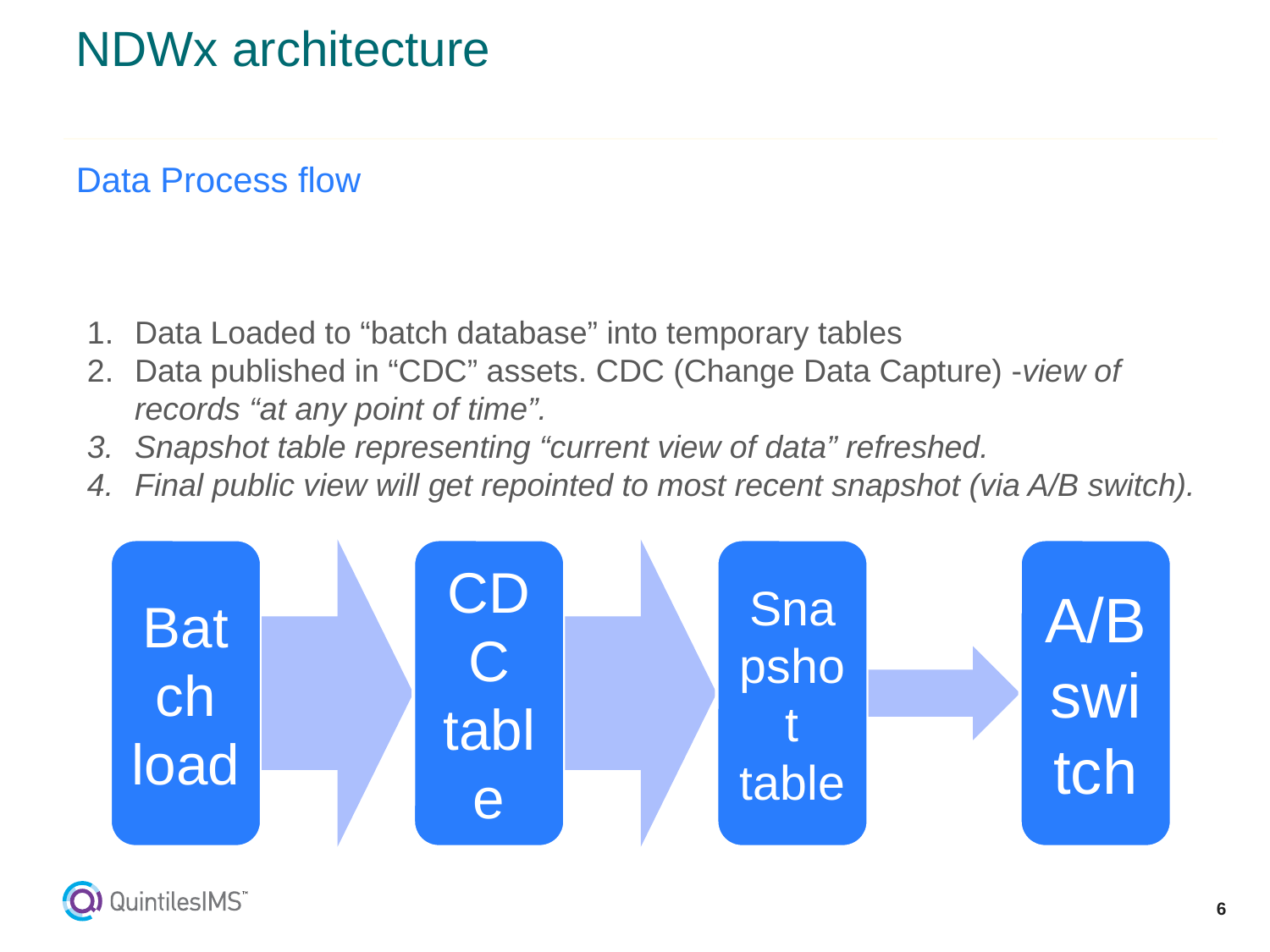

# NDWx architecture
Data Process flow

Data Loaded to “batch database” into temporary tables
Data published in “CDC” assets. CDC (Change Data Capture) -view of records “at any point of time”.
Snapshot table representing “current view of data” refreshed.
Final public view will get repointed to most recent snapshot (via A/B switch).

Batch load
CDC table
Snapshot table
A/B switch